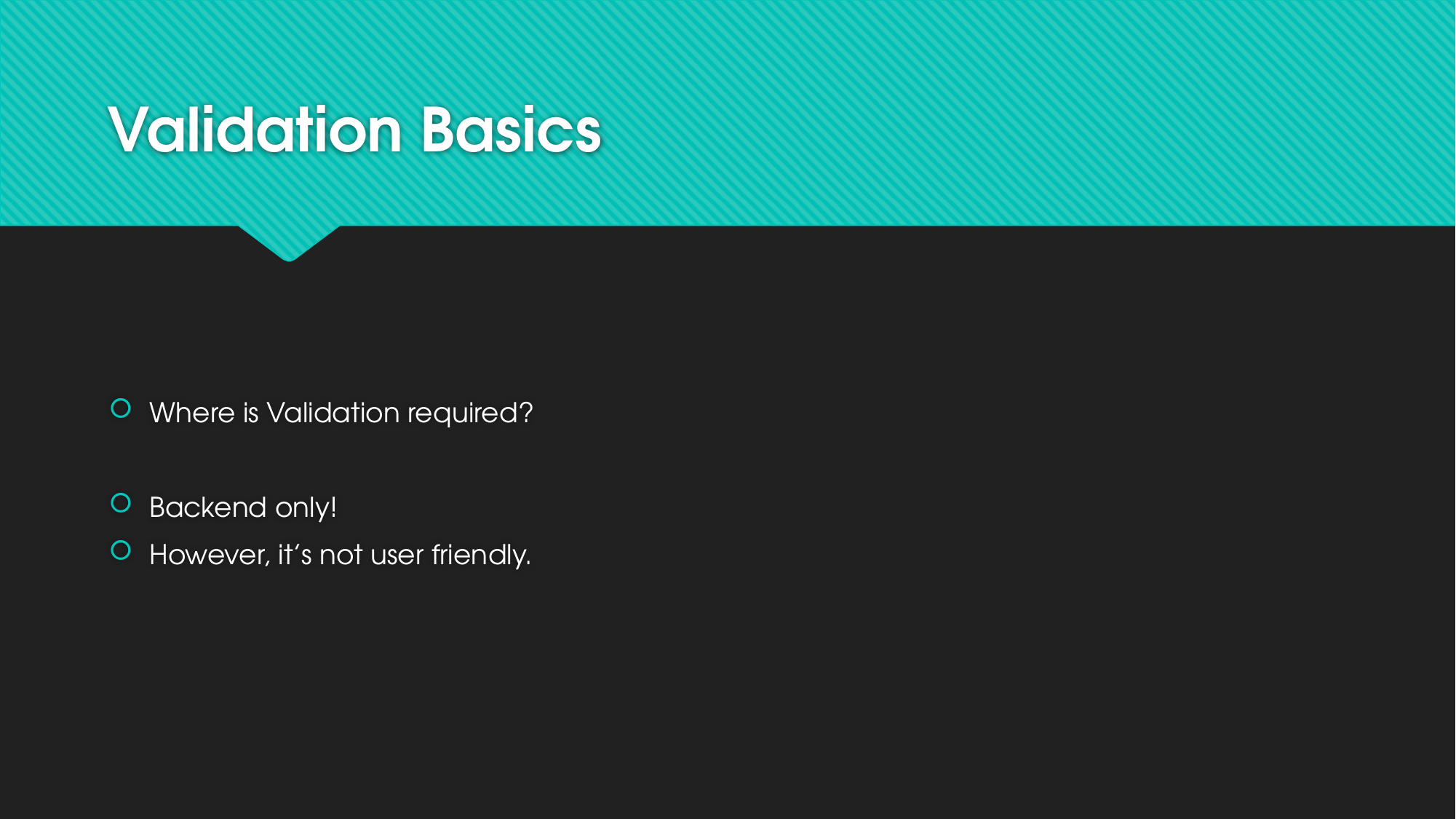

# Validation Basics
Where is Validation required?

Backend only!
However, it’s not user friendly.